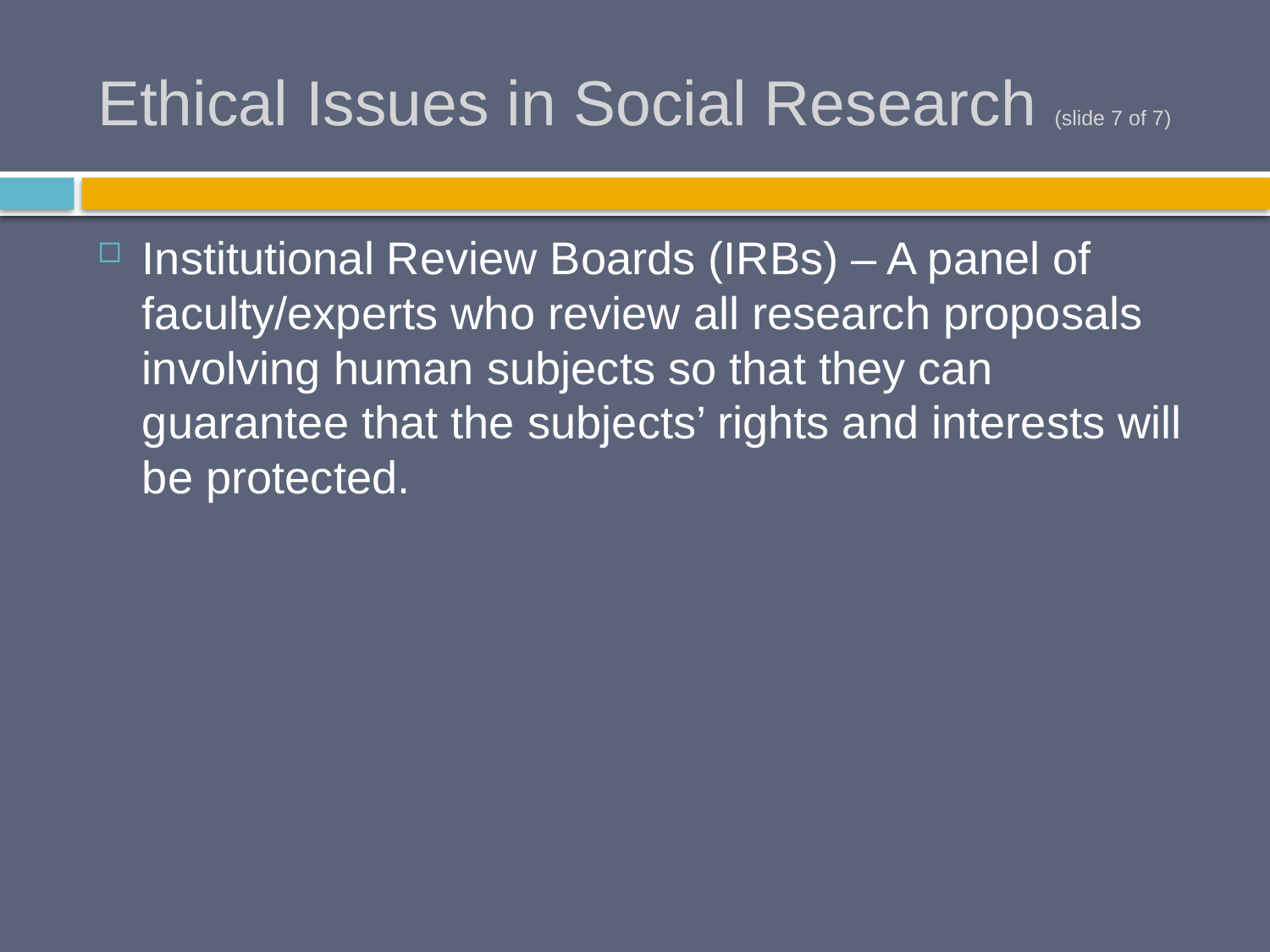

# Ethical Issues in Social Research (slide 7 of 7)
Institutional Review Boards (IRBs) – A panel of faculty/experts who review all research proposals involving human subjects so that they can guarantee that the subjects’ rights and interests will be protected.